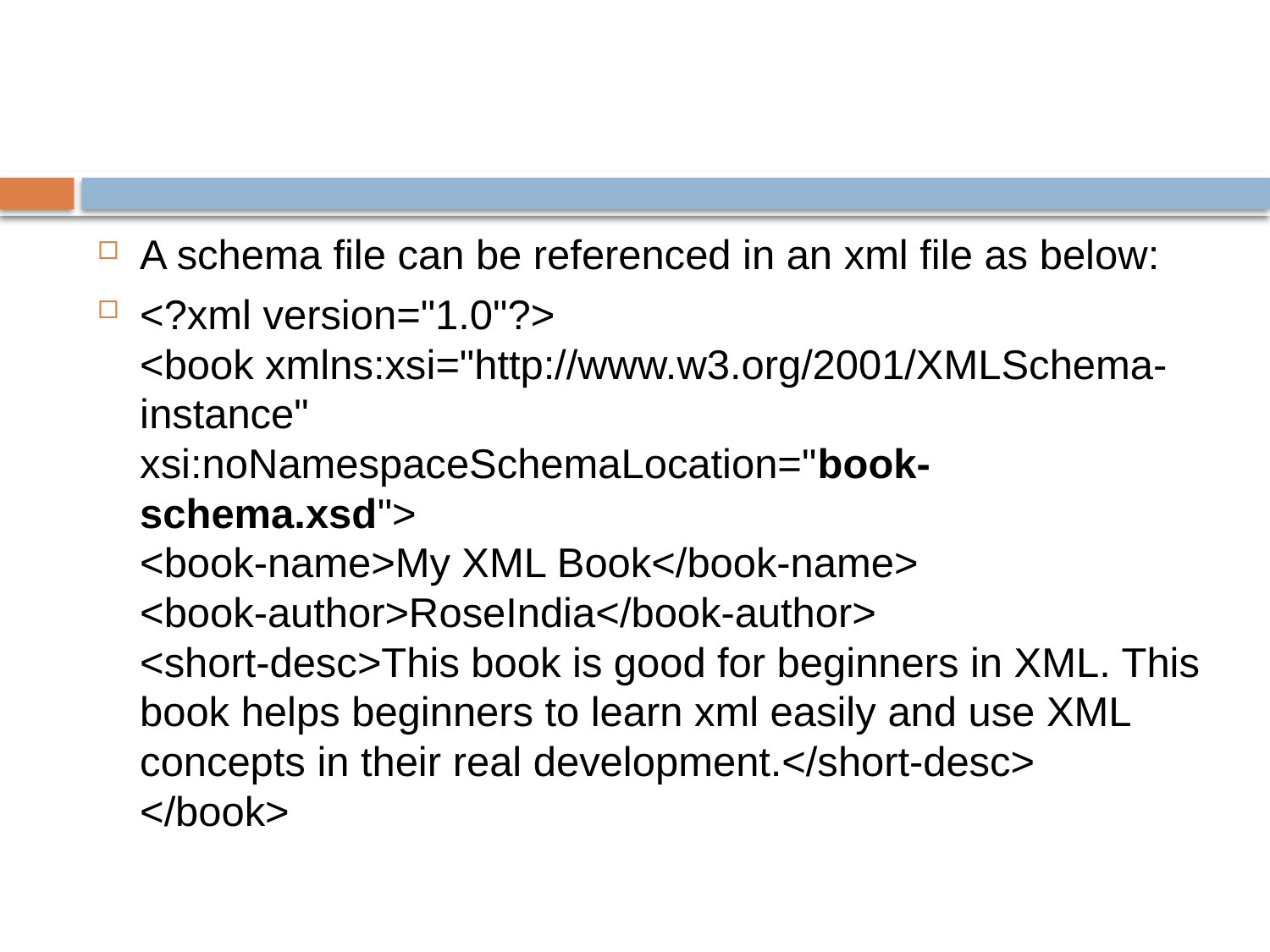

#
A schema file can be referenced in an xml file as below:
<?xml version="1.0"?>
<book xmlns:xsi="http://www.w3.org/2001/XMLSchema-instance" 
xsi:noNamespaceSchemaLocation="book-schema.xsd">
<book-name>My XML Book</book-name>
<book-author>RoseIndia</book-author>
<short-desc>This book is good for beginners in XML. This book helps beginners to learn xml easily and use XML concepts in their real development.</short-desc> 
</book>